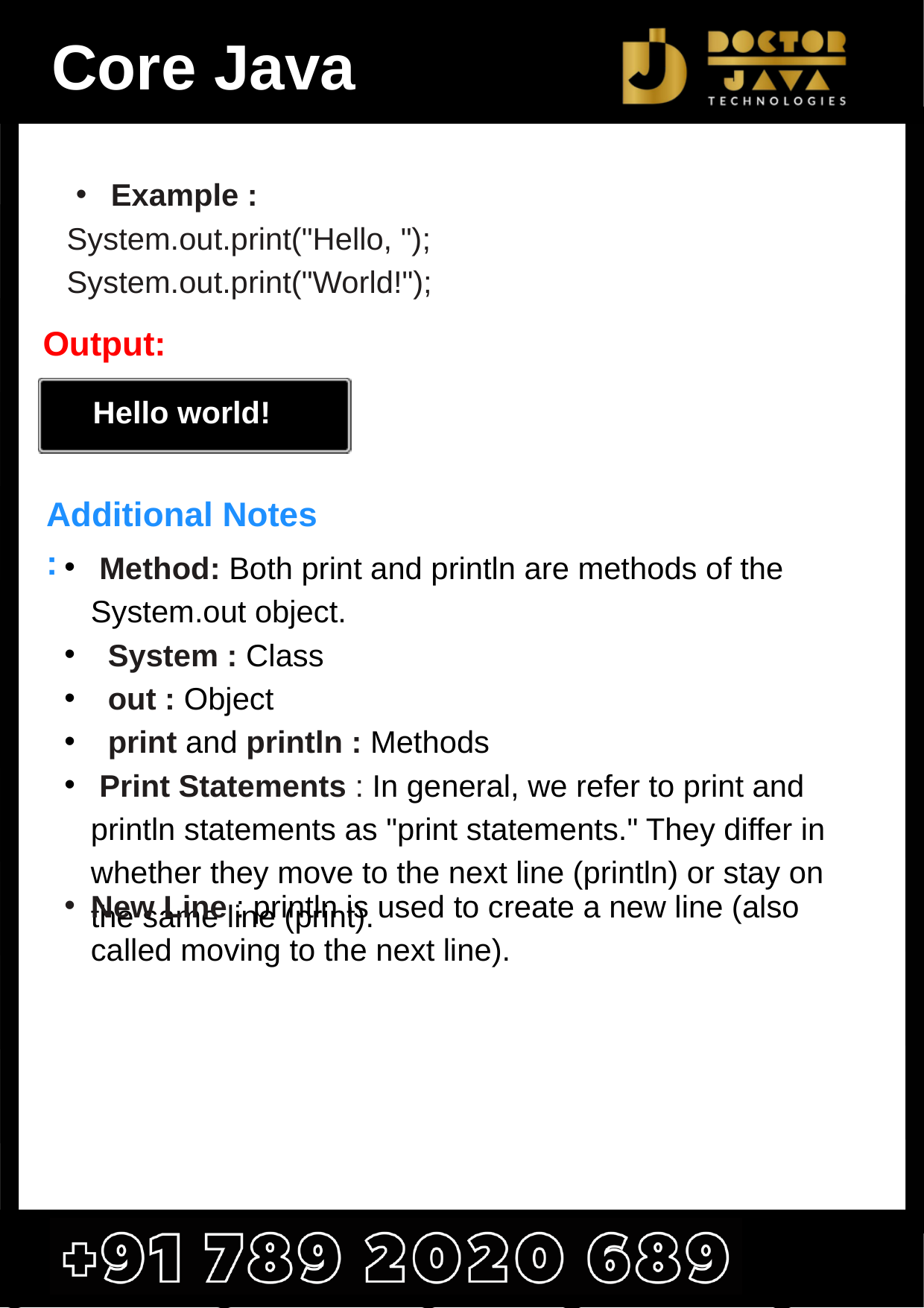

Core Java

 Example :
  System.out.print("Hello, ");
  System.out.print("World!");

Output:

Hello world!
Additional Notes :

 Method: Both print and println are methods of the System.out object.
  System : Class
  out : Object
  print and println : Methods
 Print Statements : In general, we refer to print and println statements as "print statements." They differ in whether they move to the next line (println) or stay on the same line (print).

New Line : println is used to create a new line (also called moving to the next line).